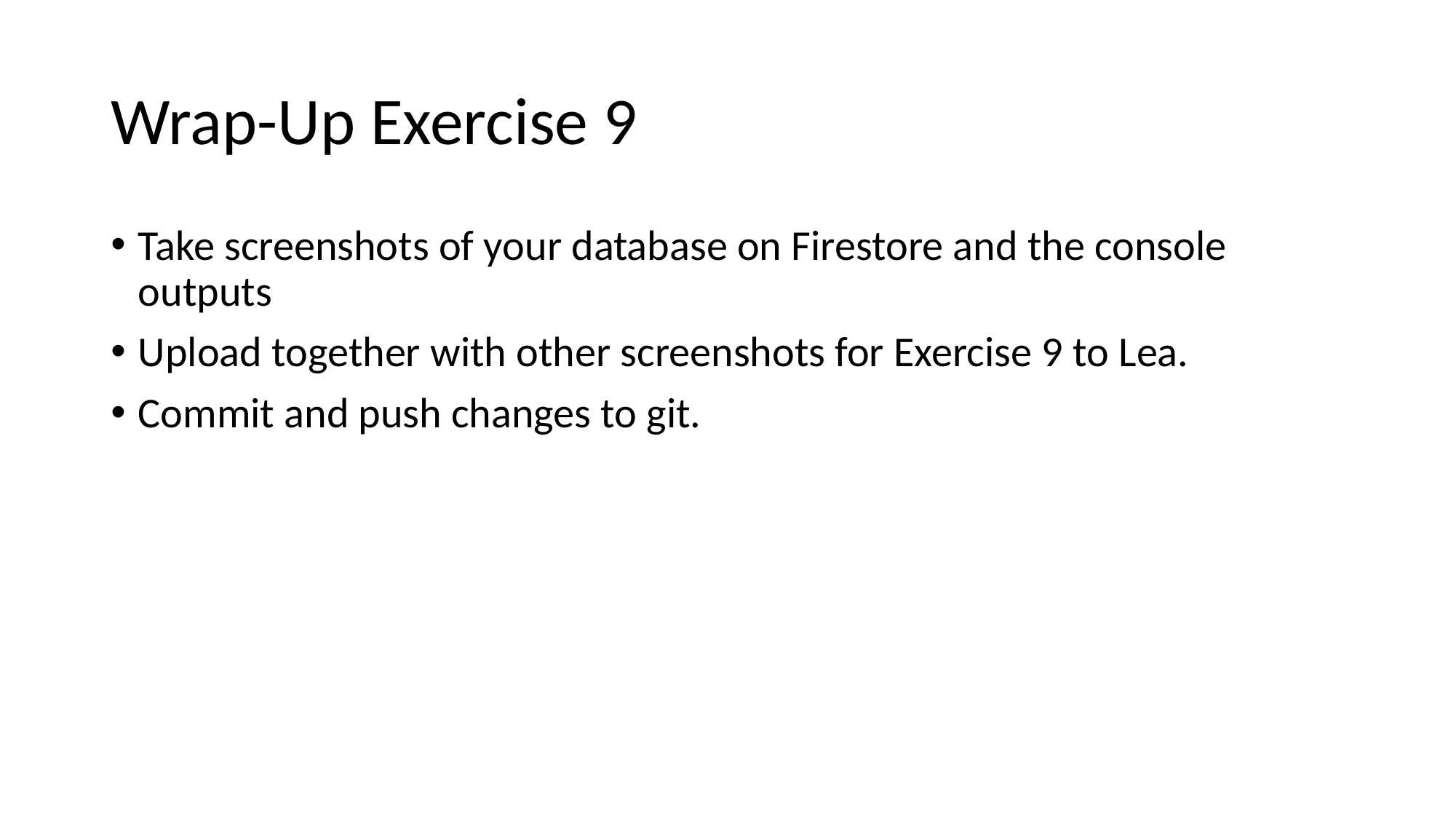

# Wrap-Up Exercise 9
Take screenshots of your database on Firestore and the console outputs
Upload together with other screenshots for Exercise 9 to Lea.
Commit and push changes to git.